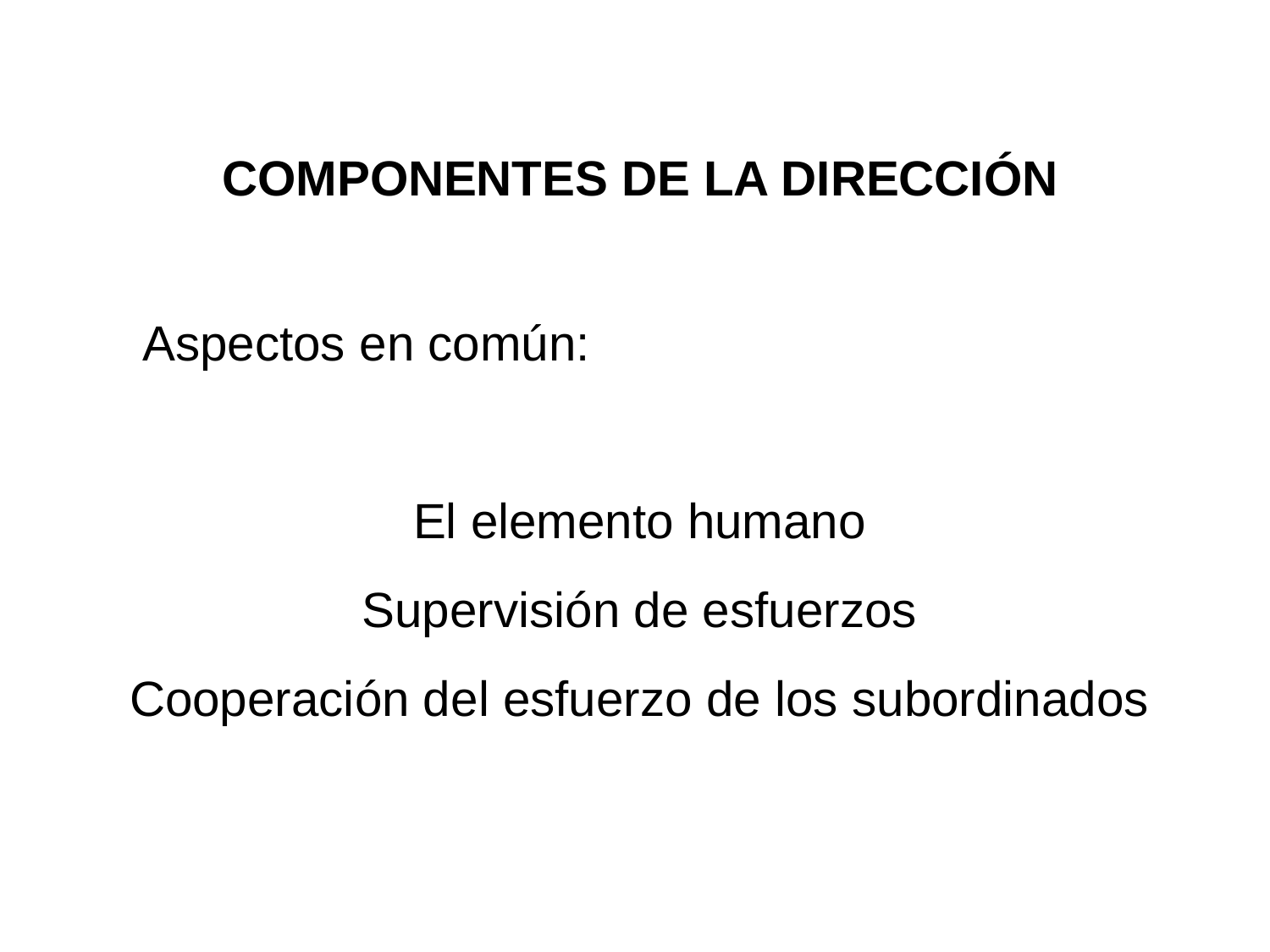

COMPONENTES DE LA DIRECCIÓN

    Aspectos en común:

El elemento humano
Supervisión de esfuerzos
Cooperación del esfuerzo de los subordinados